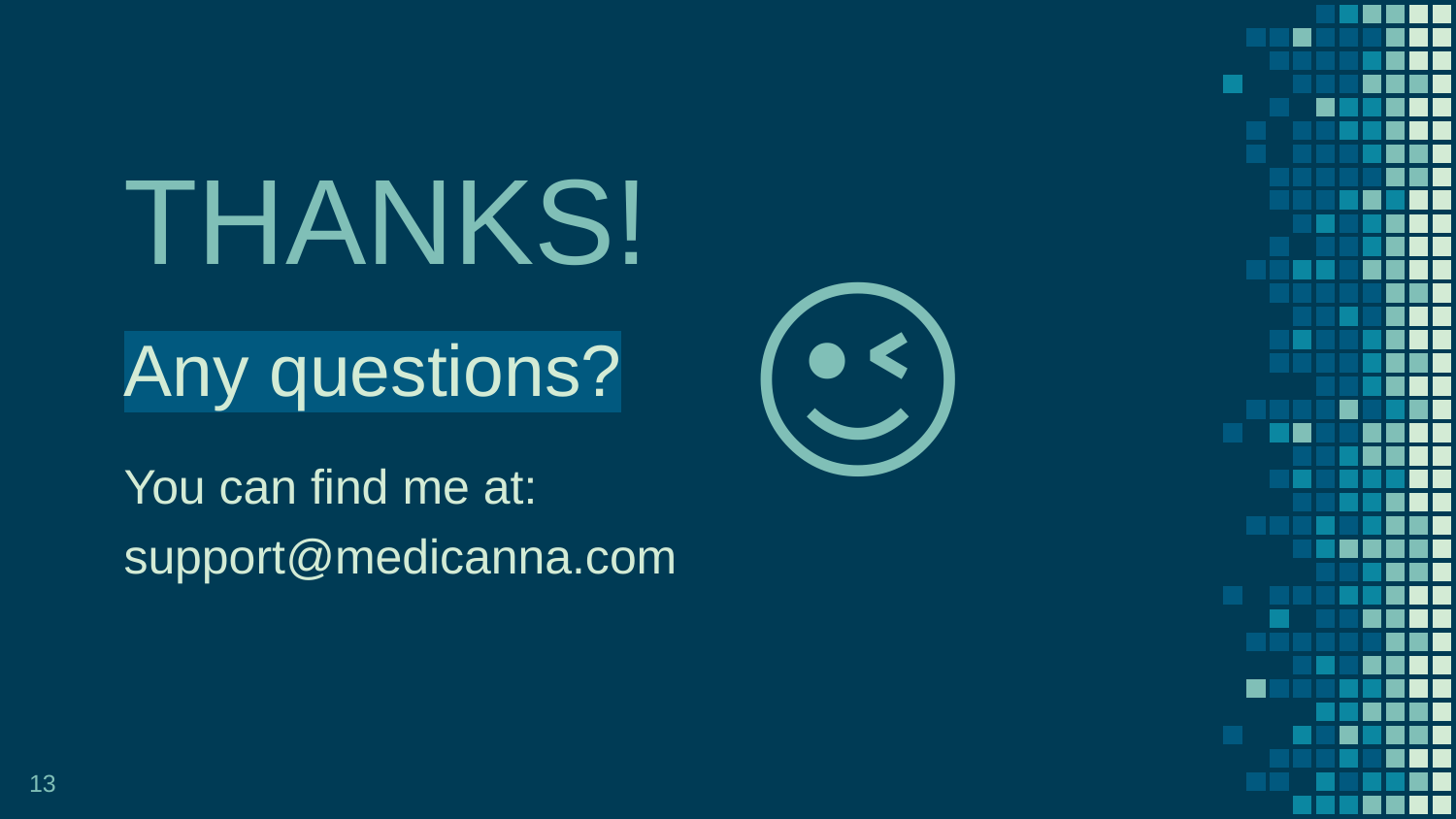

THANKS!
😉
Any questions?
You can find me at:
support@medicanna.com
13